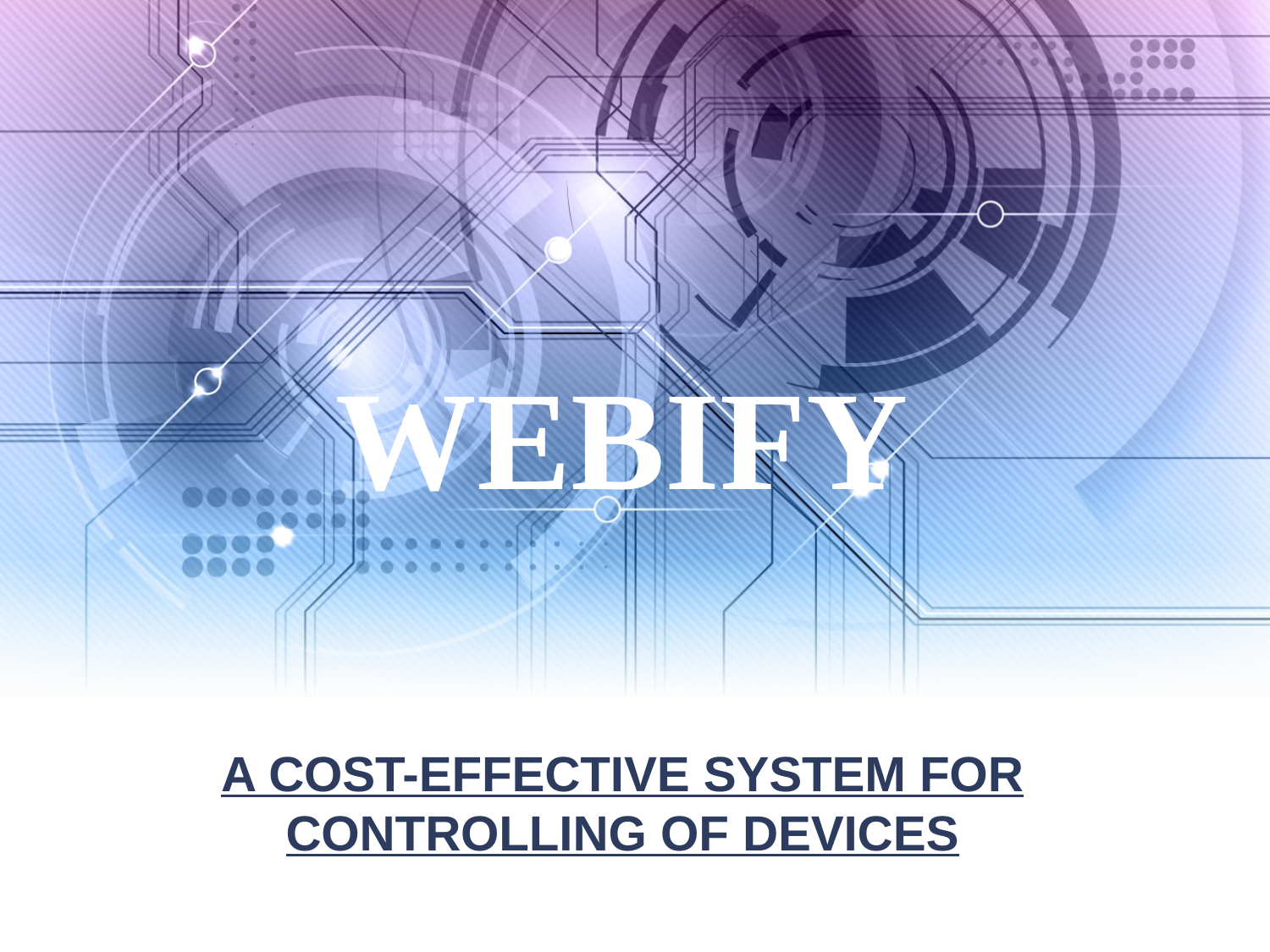

WEBIFY
A COST-EFFECTIVE SYSTEM FOR CONTROLLING OF DEVICES